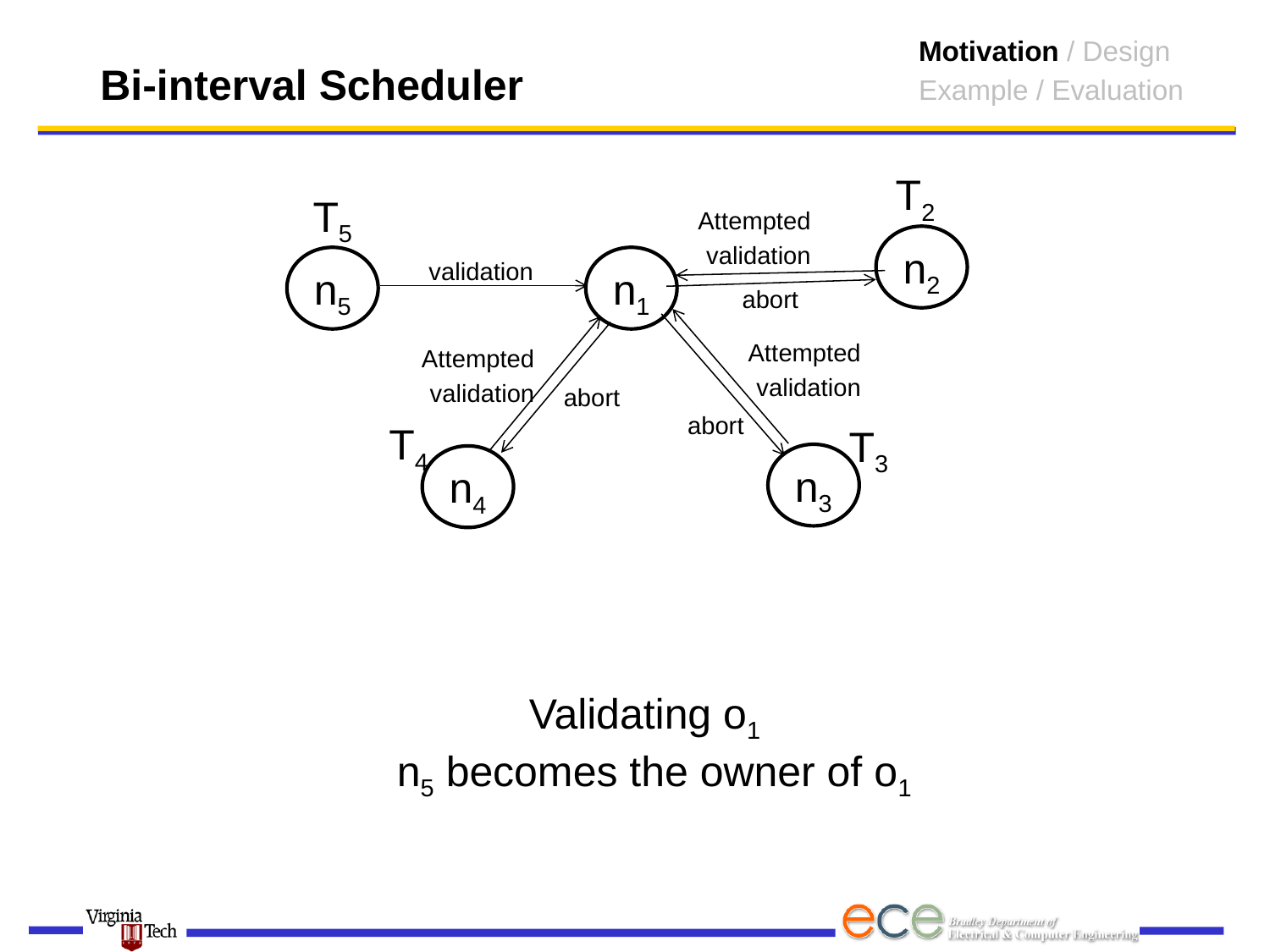

Motivation / Design
Example / Evaluation
# Bi-interval Scheduler
T2

n2
T5

n5
Attempted
validation
validation
Attempted
validation
Attempted
validation
abort
abort

n1
abort
T4

n4
T3

n3
Validating o1
n5 becomes the owner of o1